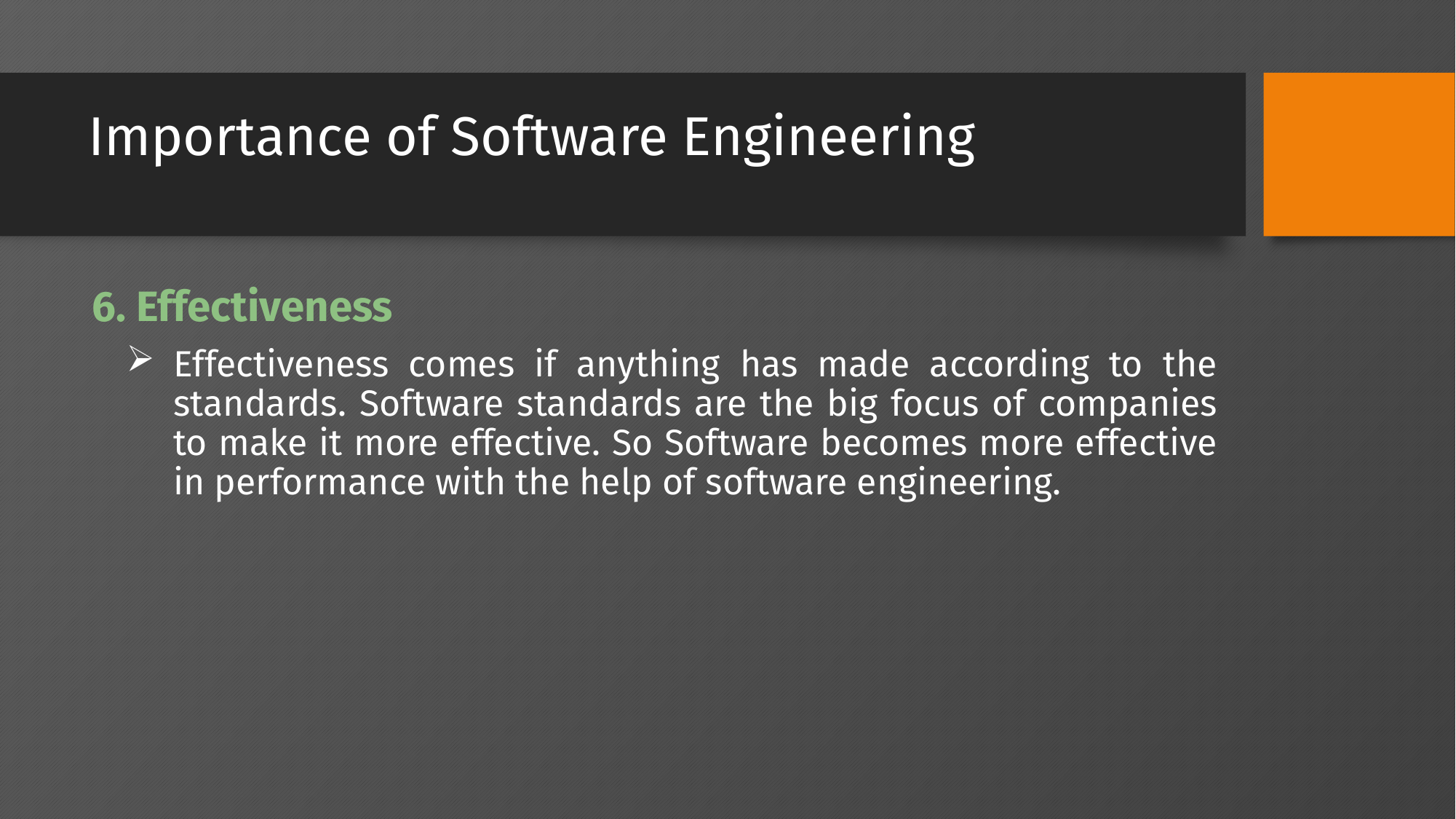

# Importance of Software Engineering
6. Effectiveness
Effectiveness comes if anything has made according to the standards. Software standards are the big focus of companies to make it more effective. So Software becomes more effective in performance with the help of software engineering.